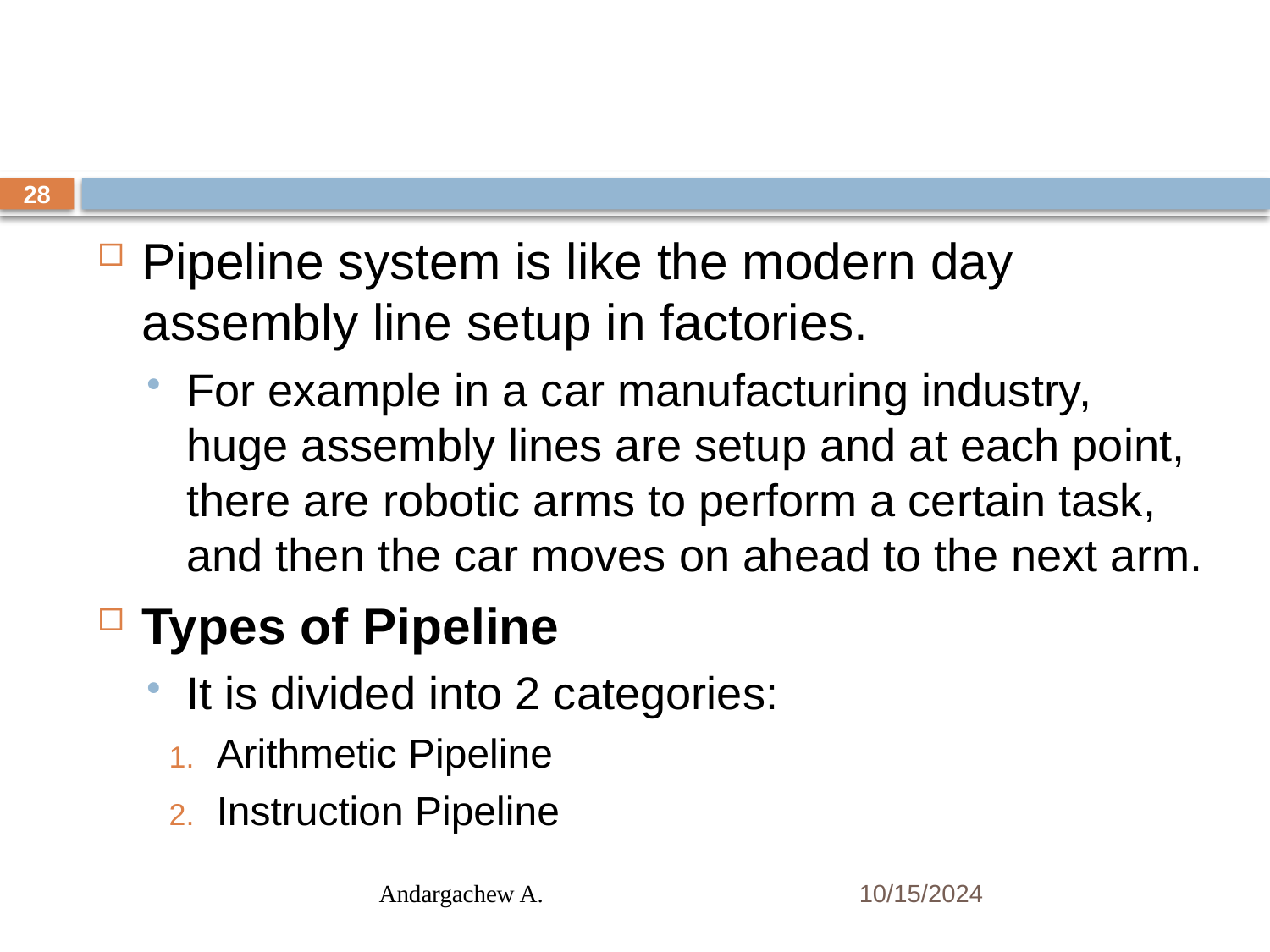

#
28
Pipeline system is like the modern day assembly line setup in factories.
For example in a car manufacturing industry, huge assembly lines are setup and at each point, there are robotic arms to perform a certain task, and then the car moves on ahead to the next arm.
Types of Pipeline
It is divided into 2 categories:
Arithmetic Pipeline
Instruction Pipeline

Andargachew A.
10/15/2024